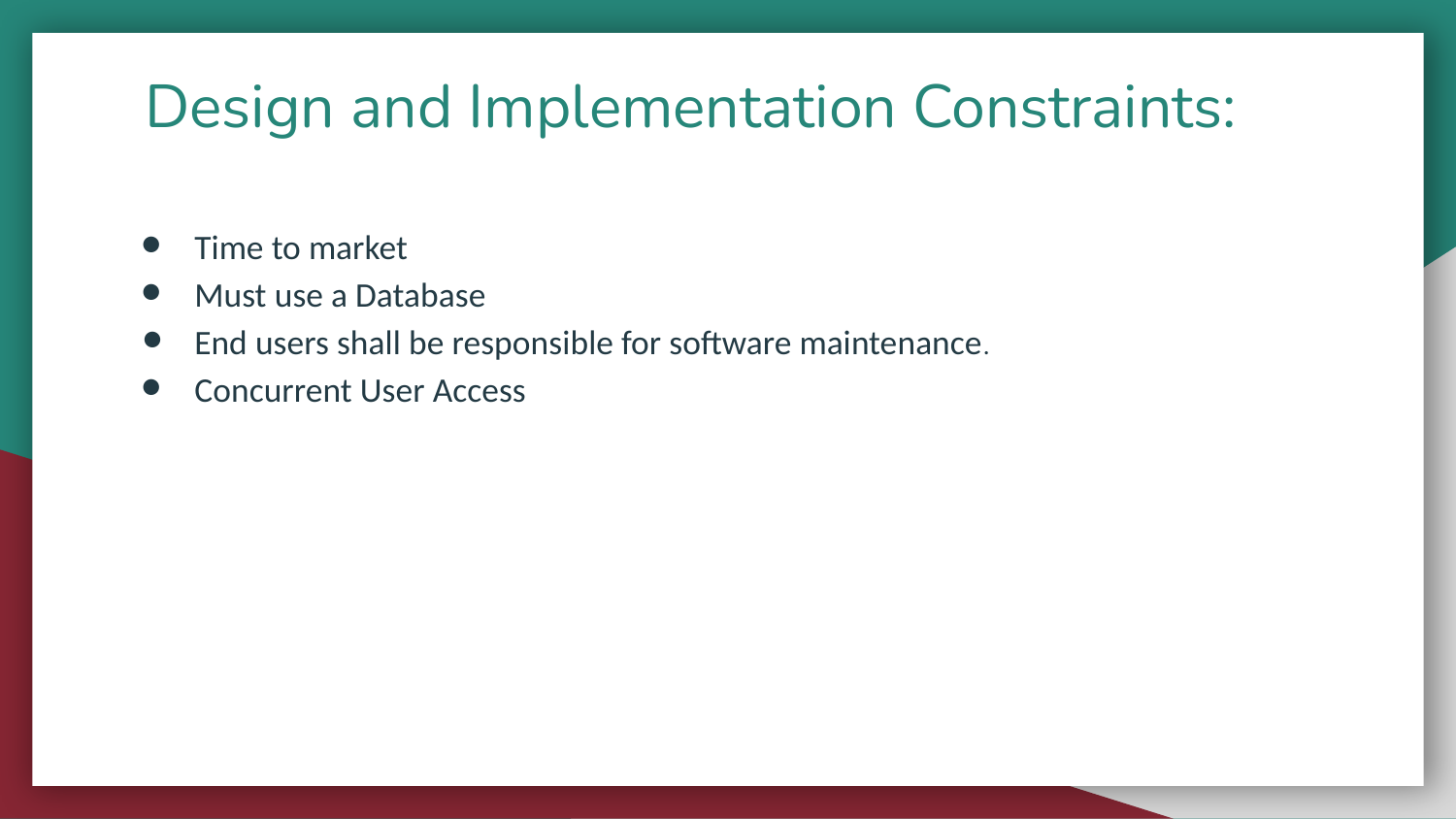

# Design and Implementation Constraints:
Time to market
Must use a Database
End users shall be responsible for software maintenance.
Concurrent User Access